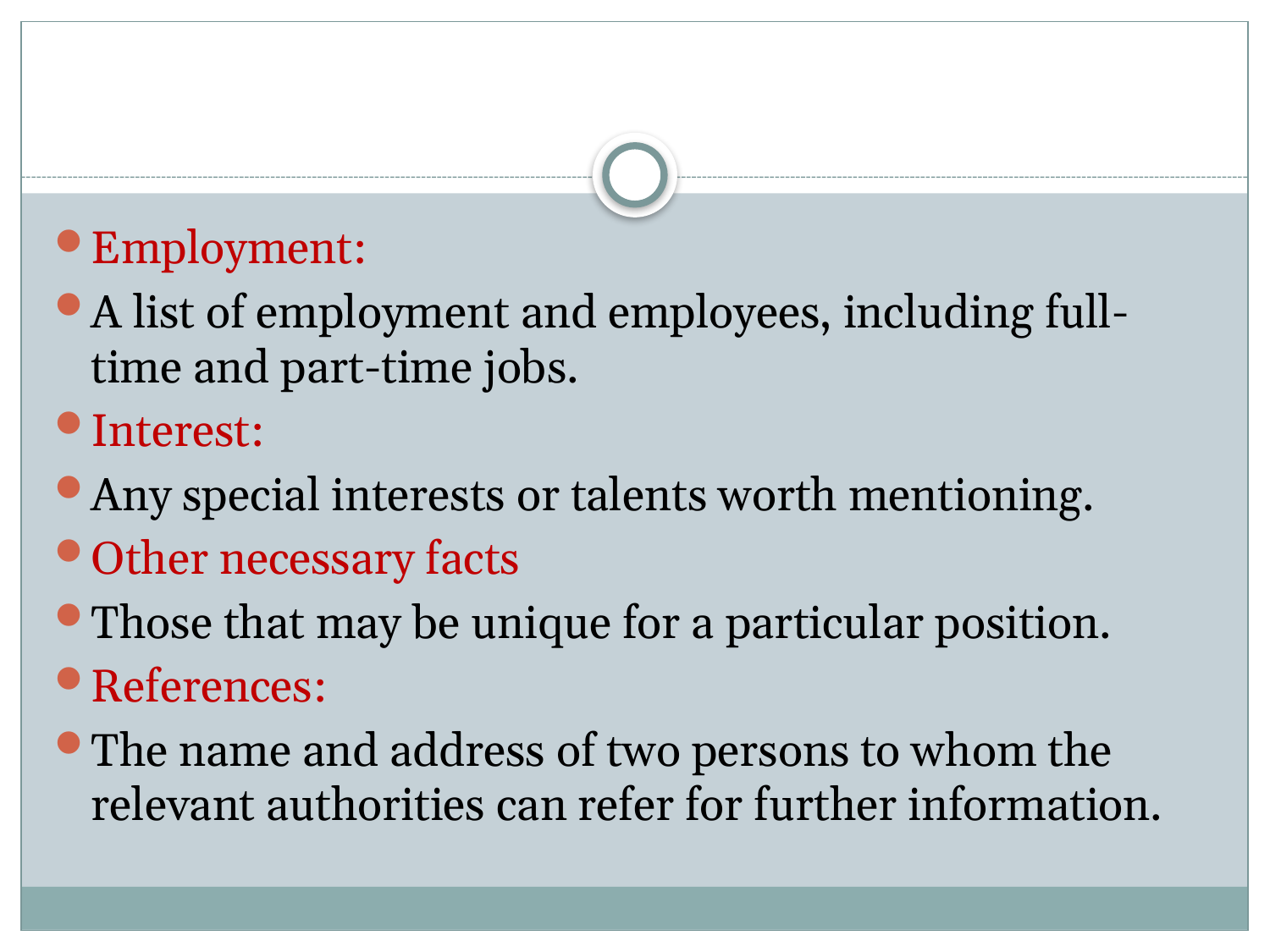

#
Employment:
A list of employment and employees, including full-time and part-time jobs.
Interest:
Any special interests or talents worth mentioning.
Other necessary facts
Those that may be unique for a particular position.
References:
The name and address of two persons to whom the relevant authorities can refer for further information.